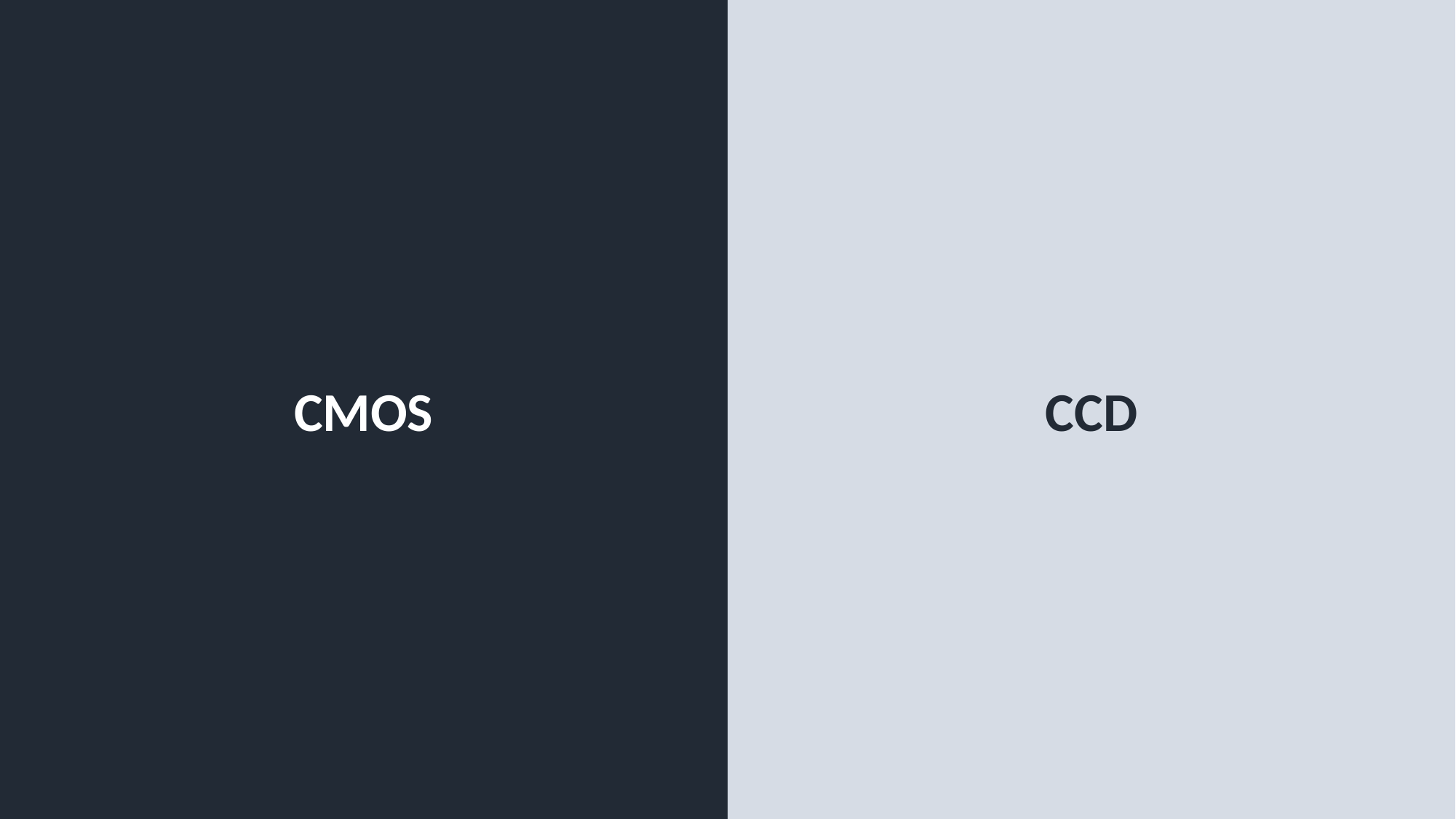

CMOS
CCD
# FUTURE DEVELOPMENT
FUTURE DEVELOPMENT
Faster readout
Higher resolutions
Extreme Dynamic range
Time delay and integration
No future development expected